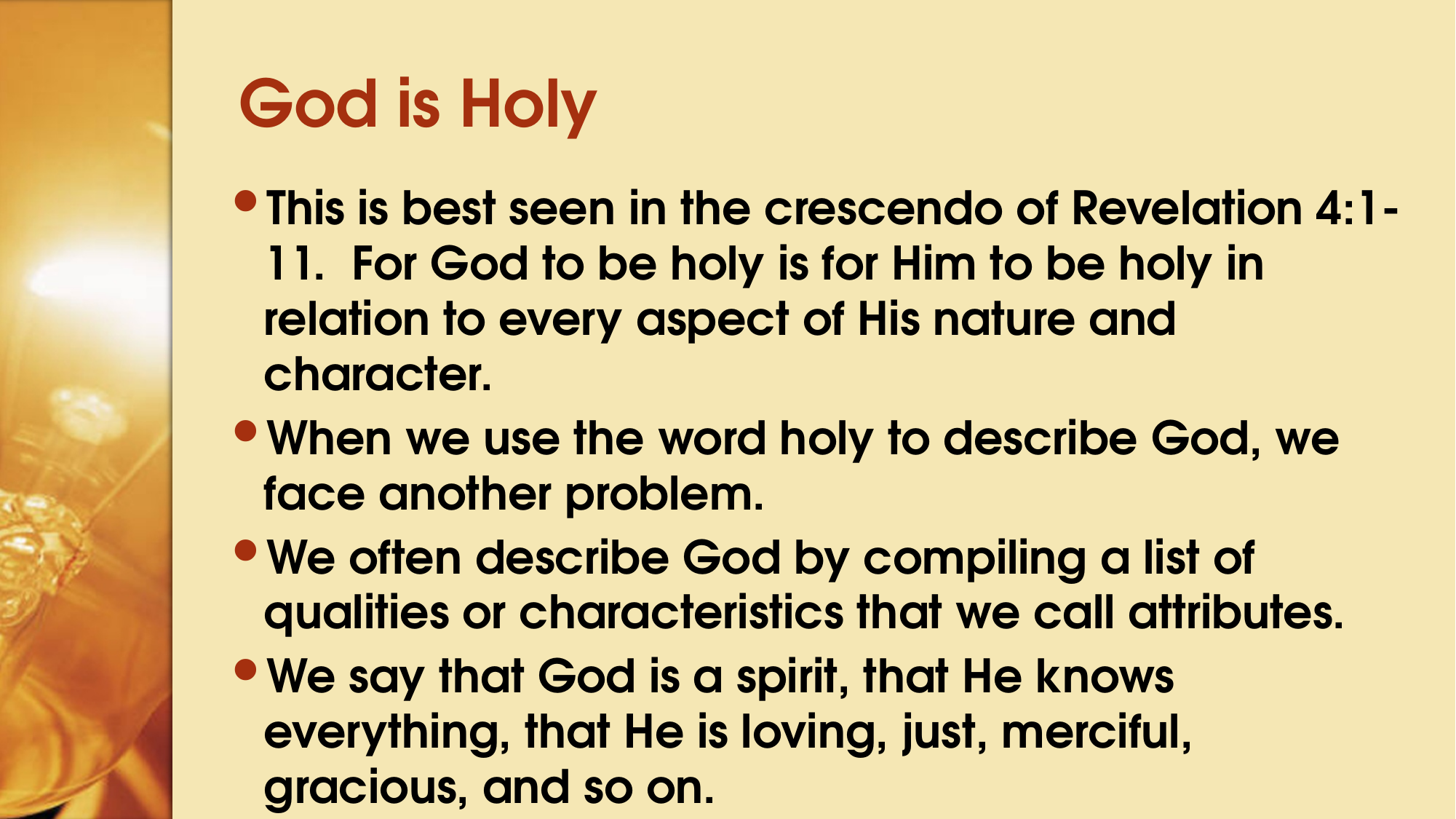

# God is Holy
This is best seen in the crescendo of Revelation 4:1-11.  For God to be holy is for Him to be holy in relation to every aspect of His nature and character.
When we use the word holy to describe God, we face another problem.
We often describe God by compiling a list of qualities or characteristics that we call attributes.
We say that God is a spirit, that He knows everything, that He is loving, just, merciful, gracious, and so on.